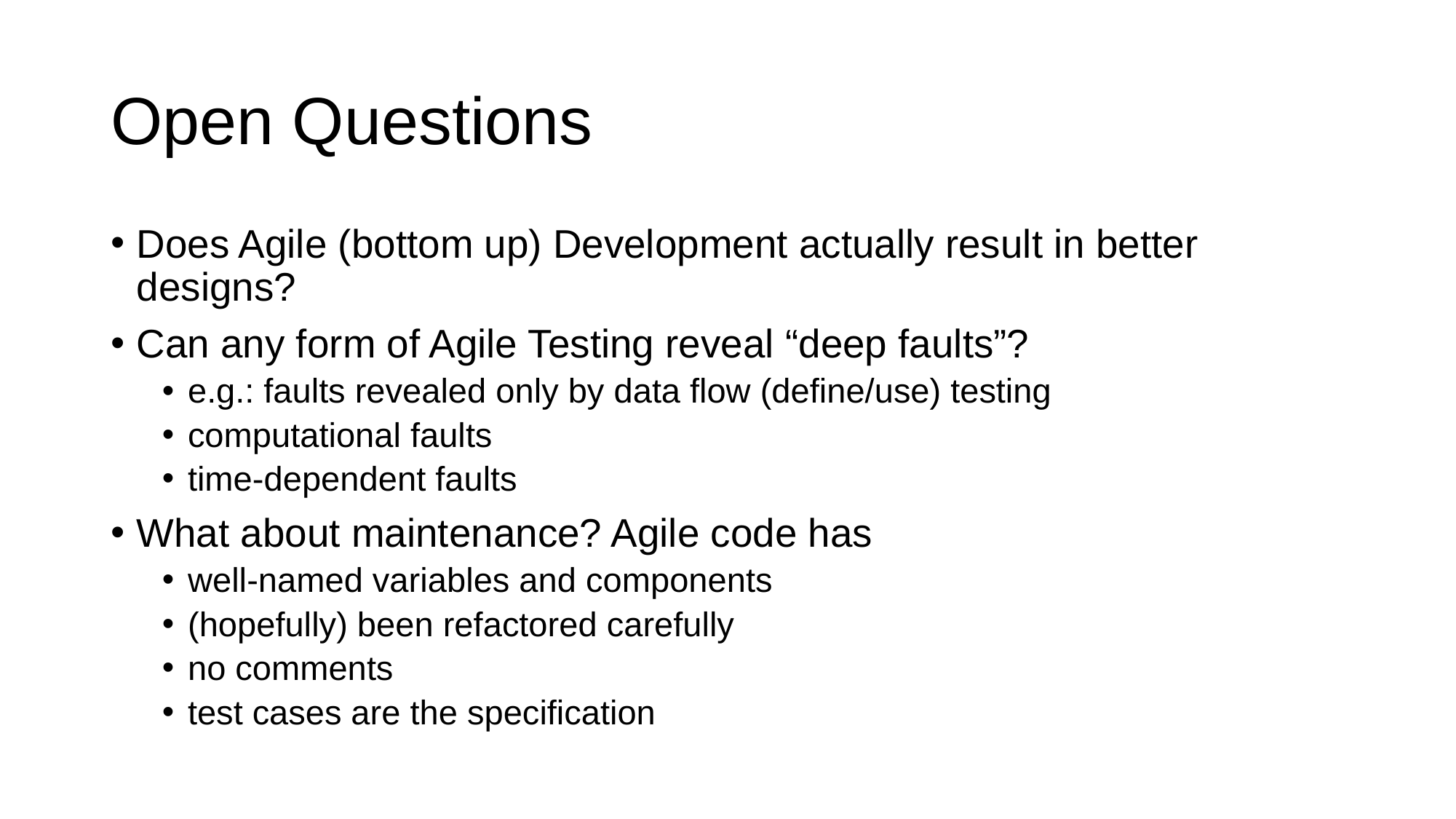

# Open Questions
Does Agile (bottom up) Development actually result in better designs?
Can any form of Agile Testing reveal “deep faults”?
e.g.: faults revealed only by data flow (define/use) testing
computational faults
time-dependent faults
What about maintenance? Agile code has
well-named variables and components
(hopefully) been refactored carefully
no comments
test cases are the specification